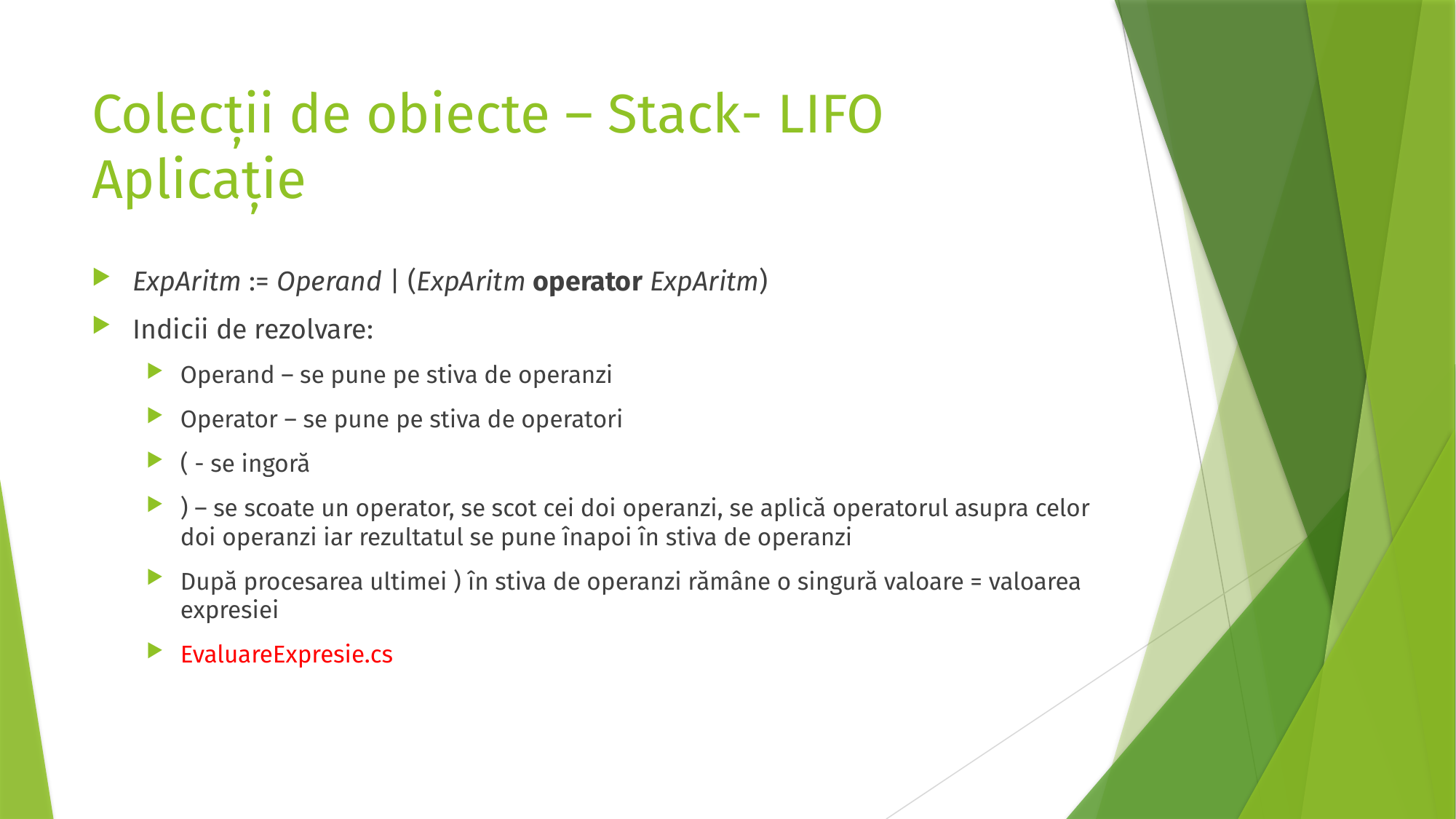

# Colecții de obiecte – Stack- LIFO Aplicație
ExpAritm := Operand | (ExpAritm operator ExpAritm)
Indicii de rezolvare:
Operand – se pune pe stiva de operanzi
Operator – se pune pe stiva de operatori
( - se ingoră
) – se scoate un operator, se scot cei doi operanzi, se aplică operatorul asupra celor doi operanzi iar rezultatul se pune înapoi în stiva de operanzi
După procesarea ultimei ) în stiva de operanzi rămâne o singură valoare = valoarea expresiei
EvaluareExpresie.cs